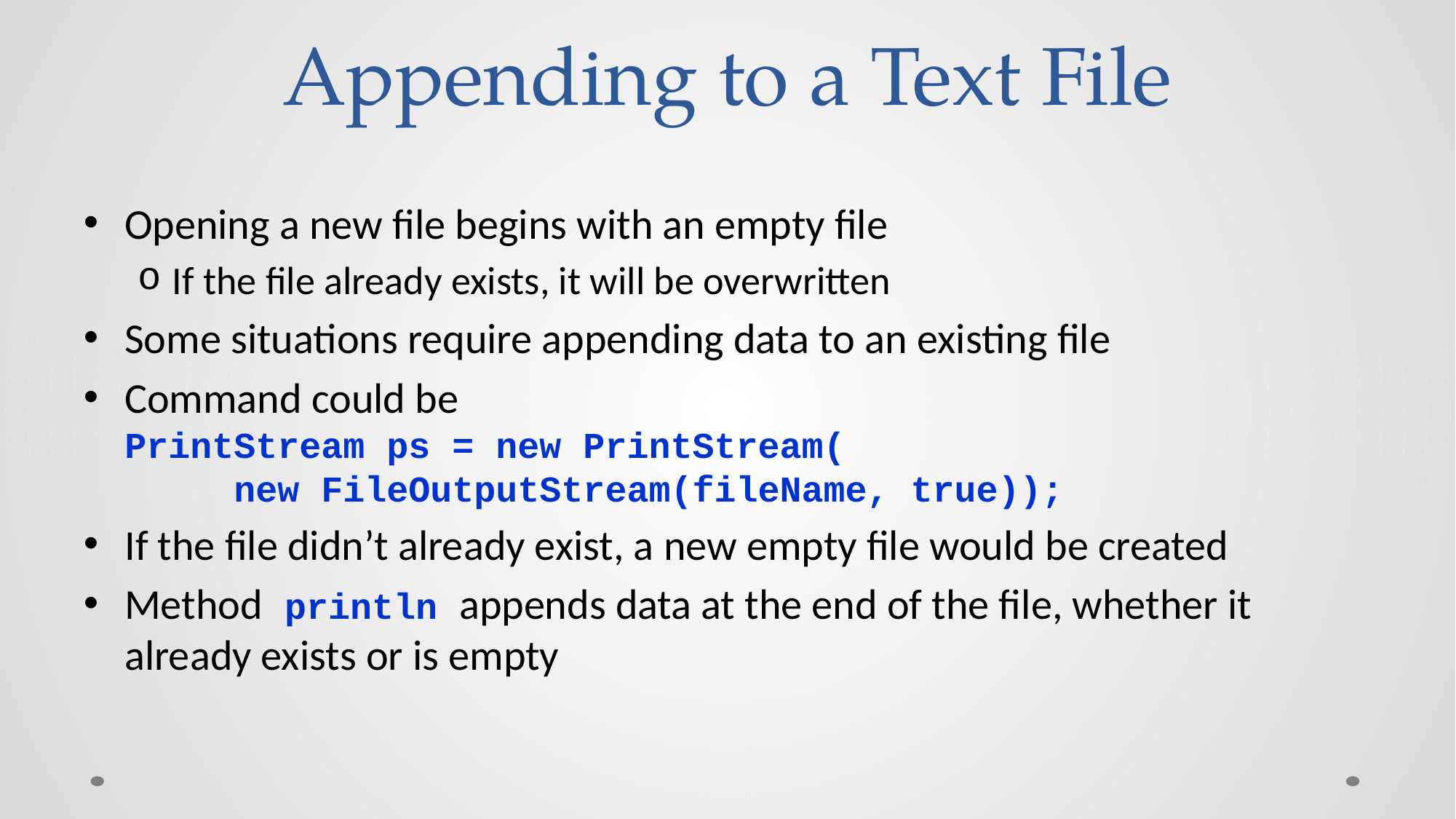

# Appending to a Text File
Opening a new file begins with an empty file
If the file already exists, it will be overwritten
Some situations require appending data to an existing file
Command could be
PrintStream ps = new PrintStream(
     new FileOutputStream(fileName, true));
If the file didn’t already exist, a new empty file would be created
Method println appends data at the end of the file, whether it already exists or is empty